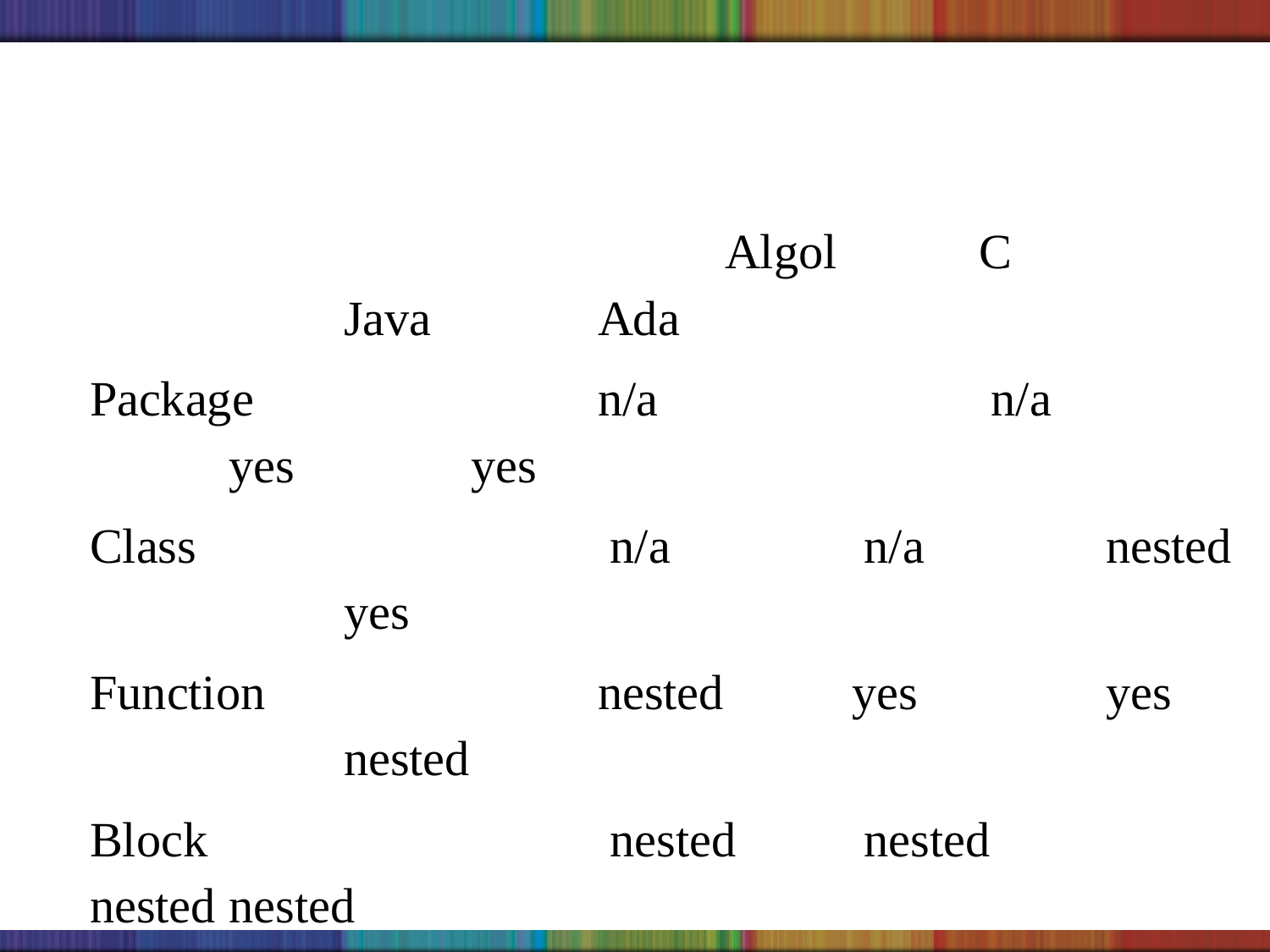

#
					Algol		C			Java		Ada
Package			n/a			 n/a		 yes		yes
Class				 n/a		 n/a		nested		yes
Function			nested		yes		yes		nested
Block				 nested	 nested	 nested	 nested
For Loop			no			no			 yes		automatic